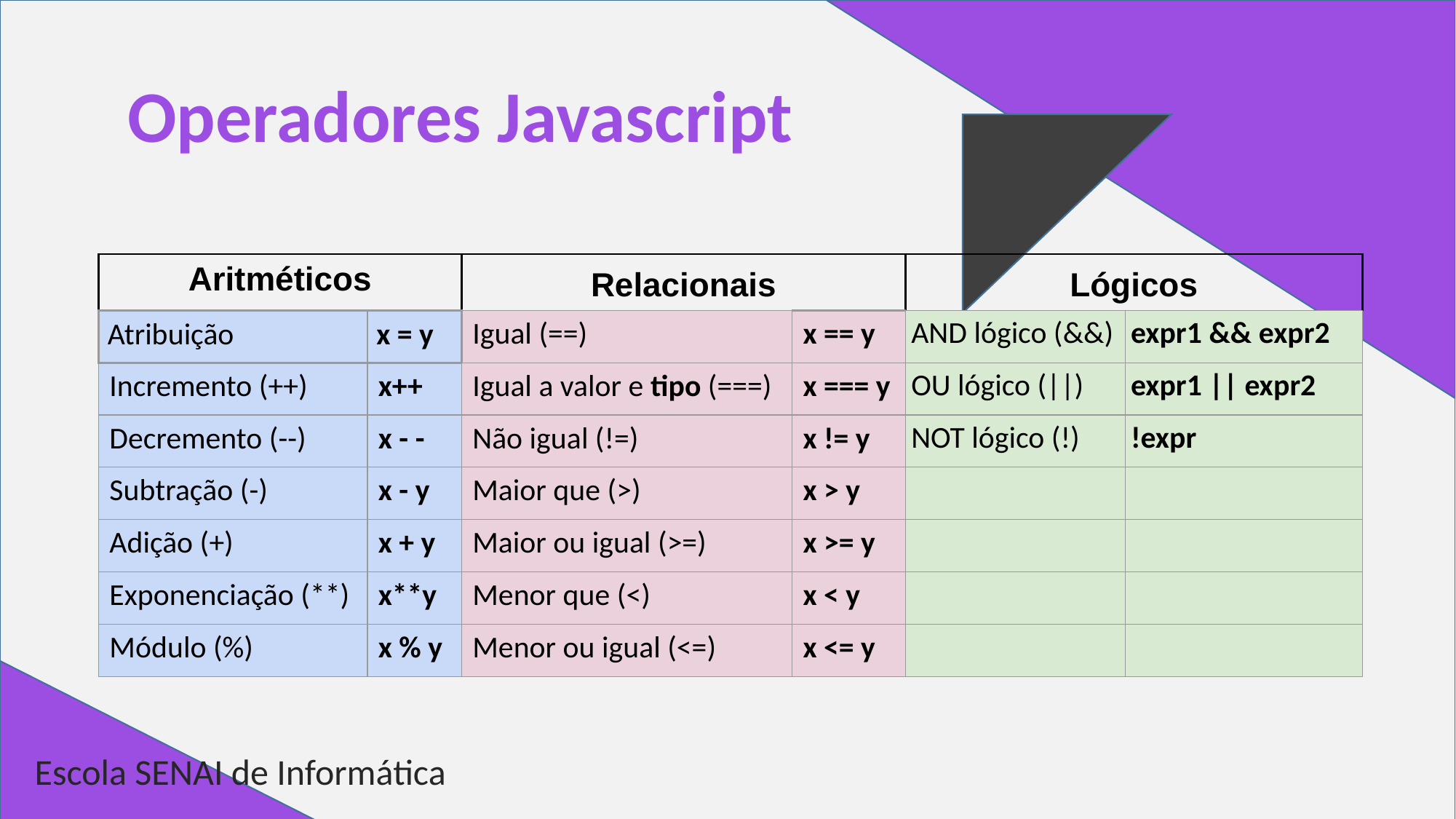

# Operadores Javascript
| Aritméticos |  | Relacionais |  | Lógicos |  |
| --- | --- | --- | --- | --- | --- |
| Atribuição | x = y | Igual (==) | x == y | AND lógico (&&) | expr1 && expr2 |
| Incremento (++) | x++ | Igual a valor e tipo (===) | x === y | OU lógico (||) | expr1 || expr2 |
| Decremento (--) | x - - | Não igual (!=) | x != y | NOT lógico (!) | !expr |
| Subtração (-) | x - y | Maior que (>) | x > y |  |  |
| Adição (+) | x + y | Maior ou igual (>=) | x >= y |  |  |
| Exponenciação (\*\*) | x\*\*y | Menor que (<) | x < y |  |  |
| Módulo (%) | x % y | Menor ou igual (<=) | x <= y |  |  |